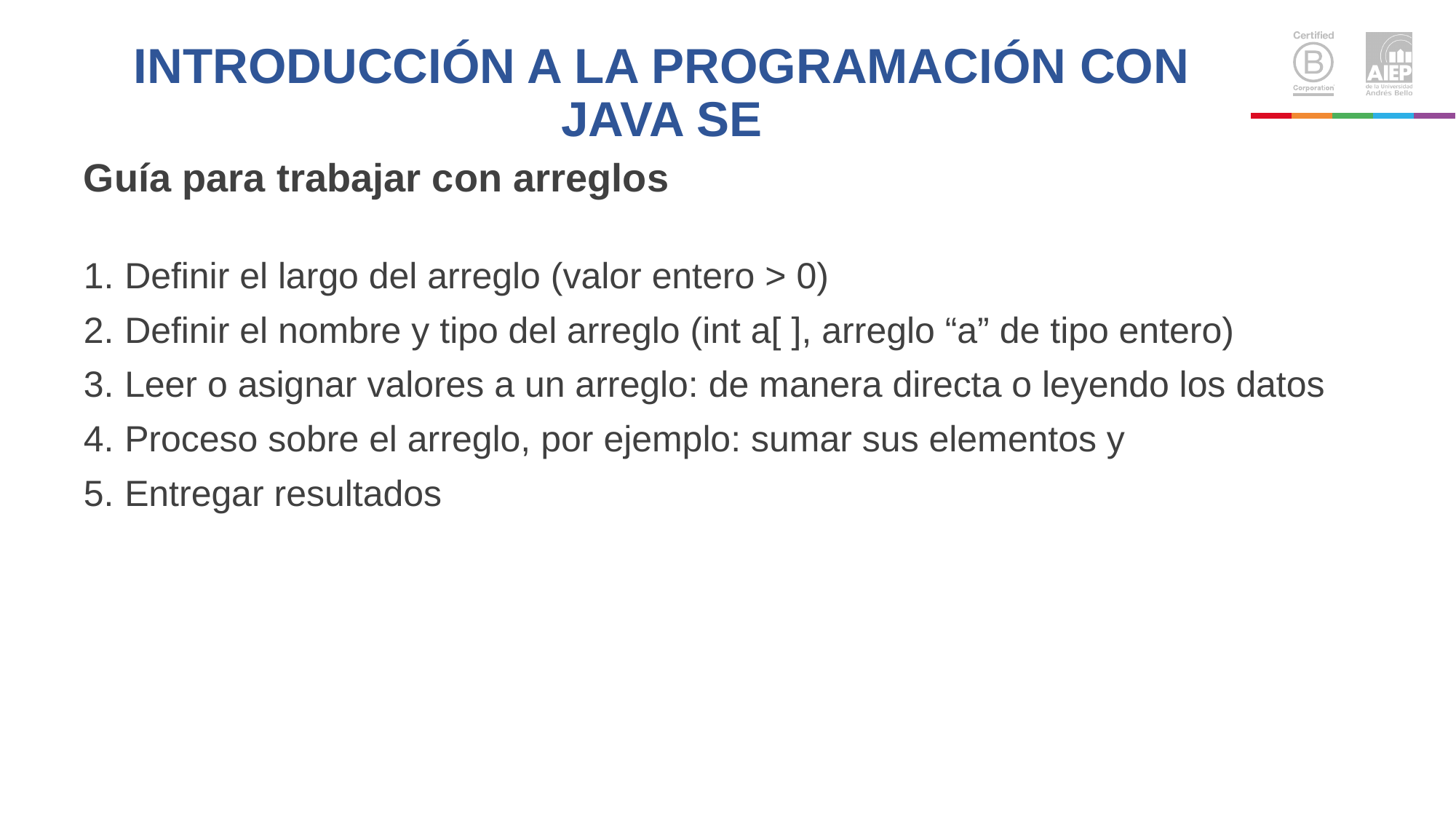

# INTRODUCCIÓN A LA PROGRAMACIÓN CON JAVA SE
Guía para trabajar con arreglos

Definir el largo del arreglo (valor entero > 0)
Definir el nombre y tipo del arreglo (int a[ ], arreglo “a” de tipo entero)
Leer o asignar valores a un arreglo: de manera directa o leyendo los datos
Proceso sobre el arreglo, por ejemplo: sumar sus elementos y
Entregar resultados